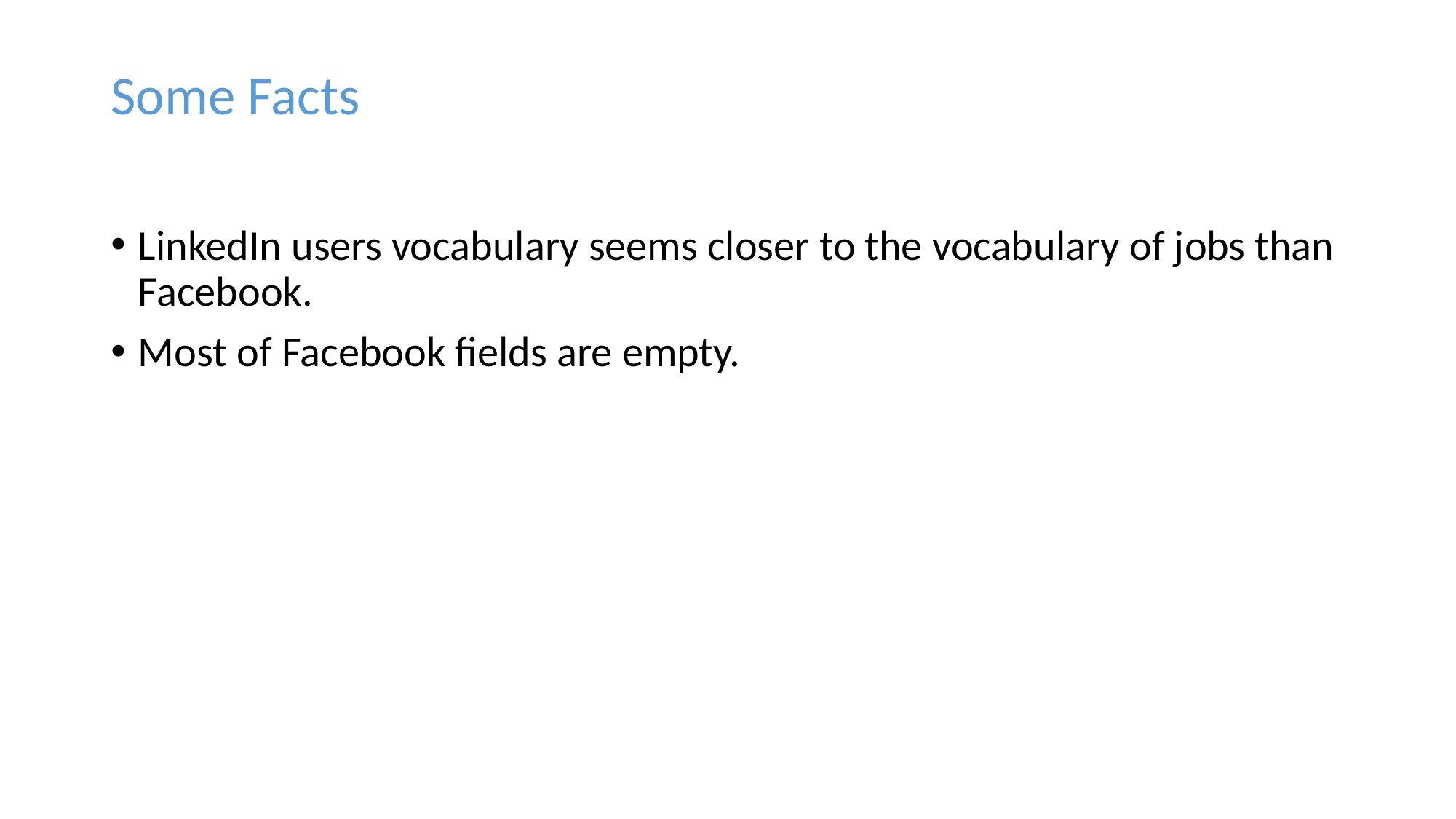

# Some Facts
LinkedIn users vocabulary seems closer to the vocabulary of jobs than Facebook.
Most of Facebook fields are empty.